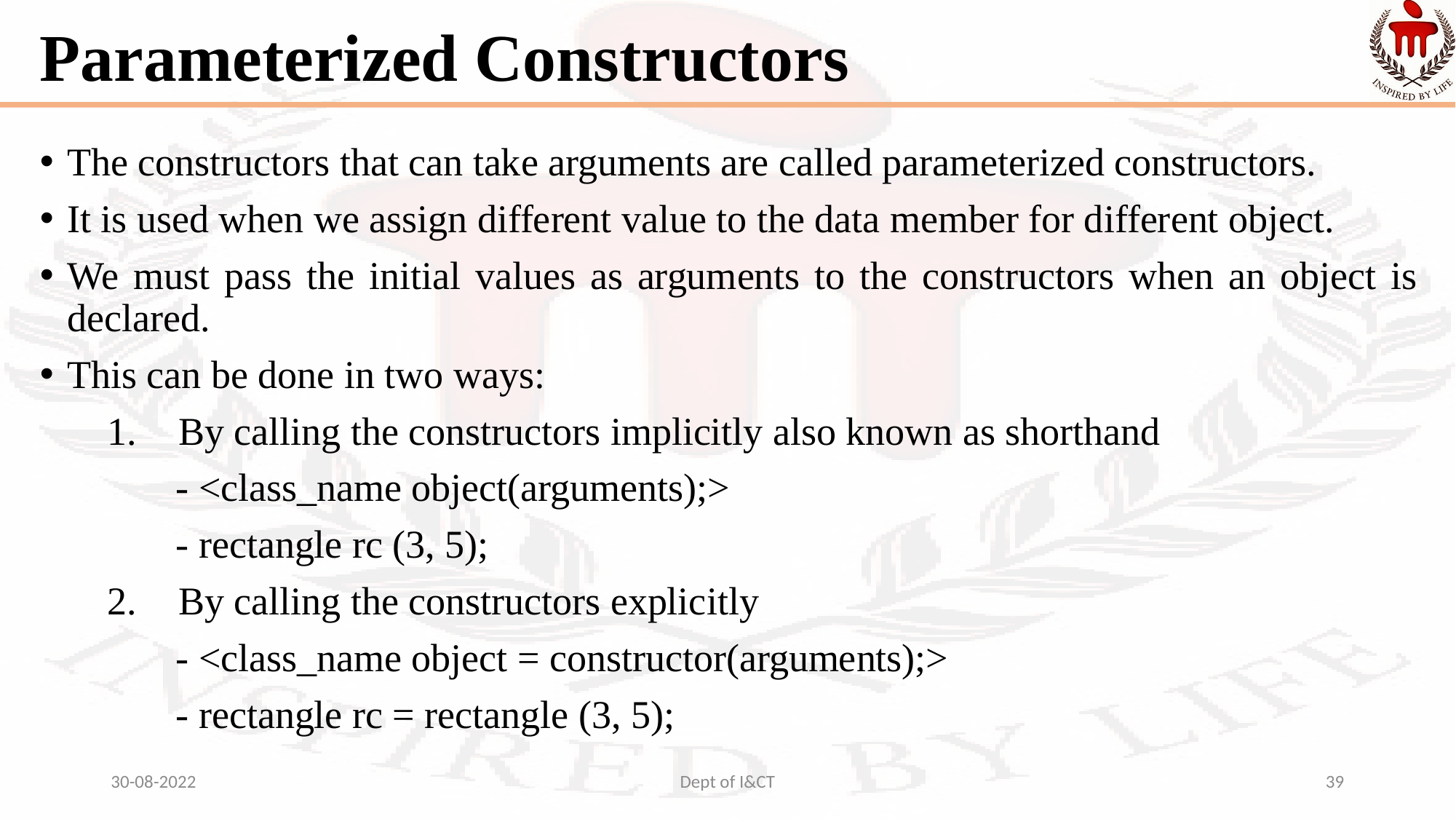

# Parameterized Constructors
The constructors that can take arguments are called parameterized constructors.
It is used when we assign different value to the data member for different object.
We must pass the initial values as arguments to the constructors when an object is declared.
This can be done in two ways:
By calling the constructors implicitly also known as shorthand
      - <class_name object(arguments);>
      - rectangle rc (3, 5);
By calling the constructors explicitly
      - <class_name object = constructor(arguments);>
      - rectangle rc = rectangle (3, 5);
30-08-2022
Dept of I&CT
39